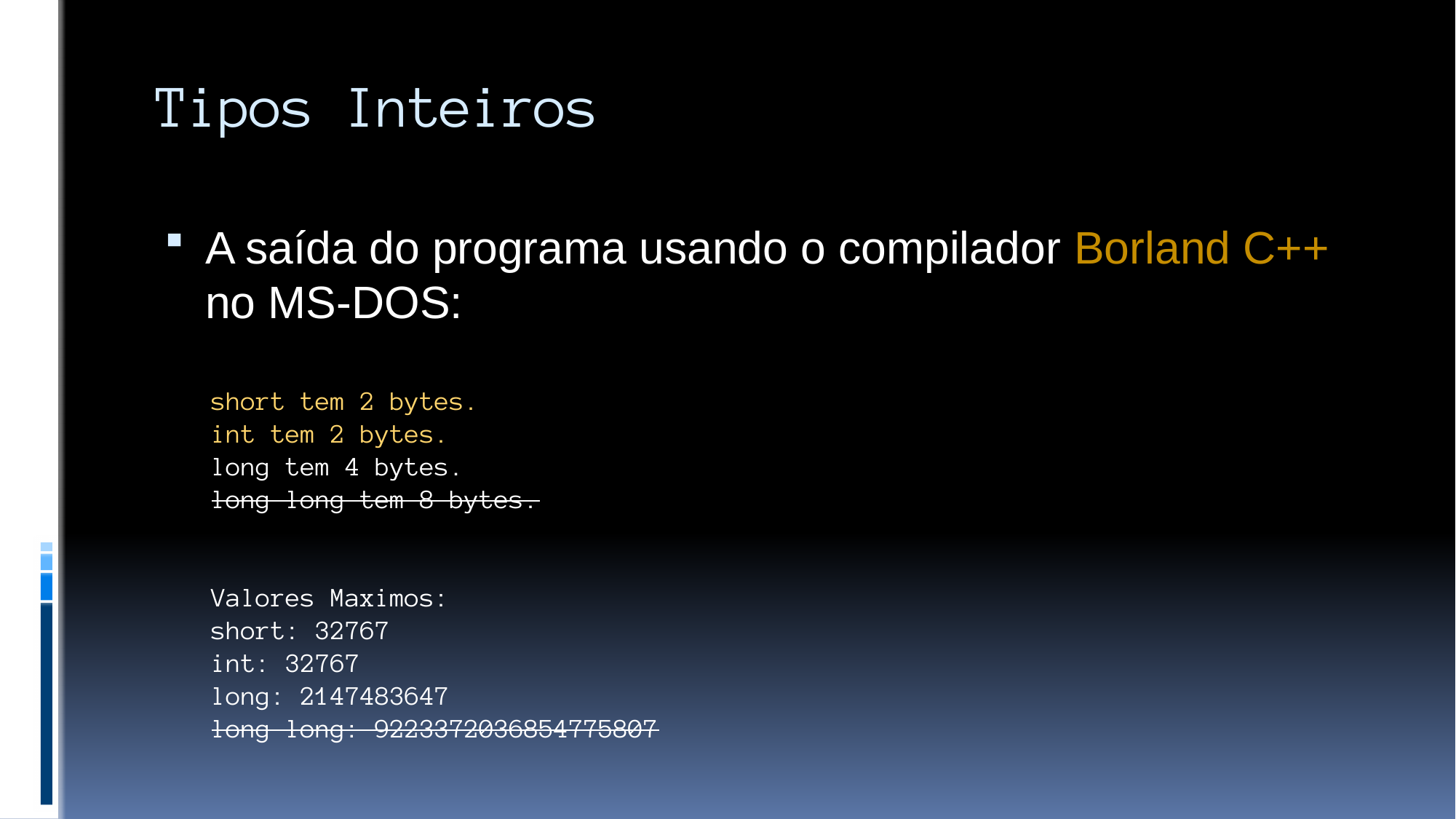

# Tipos Inteiros
A saída do programa usando o compilador Borland C++ no MS-DOS:

	short tem 2 bytes.
	int tem 2 bytes.
	long tem 4 bytes.
	long long tem 8 bytes.

	Valores Maximos:
	short: 32767
	int: 32767
    	long: 2147483647
	long long: 9223372036854775807